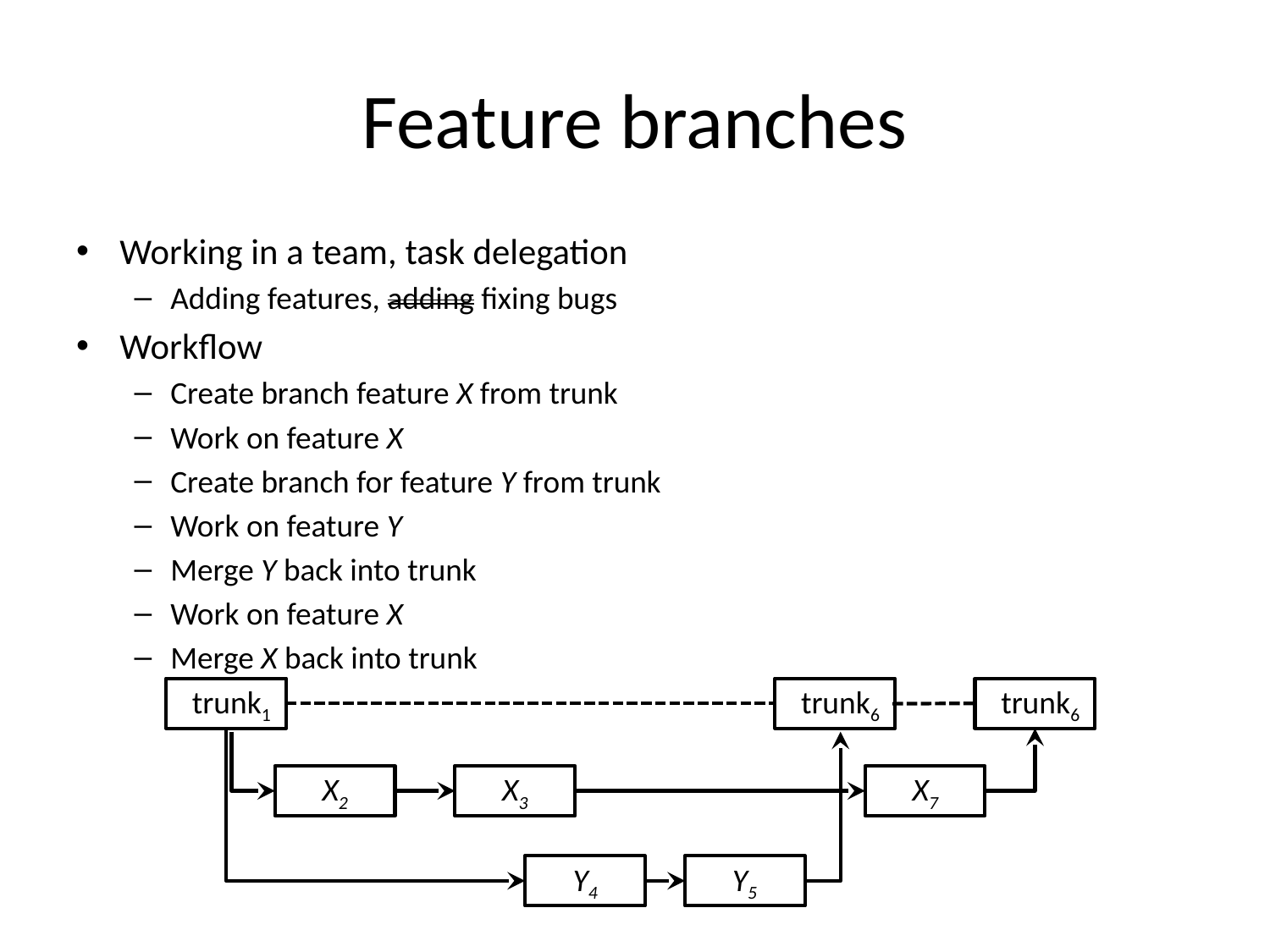

# Feature branches
Working in a team, task delegation
Adding features, adding fixing bugs
Workflow
Create branch feature X from trunk
Work on feature X
Create branch for feature Y from trunk
Work on feature Y
Merge Y back into trunk
Work on feature X
Merge X back into trunk
trunk1

trunk6

trunk6

X2

Y4

X3

X7

Y5